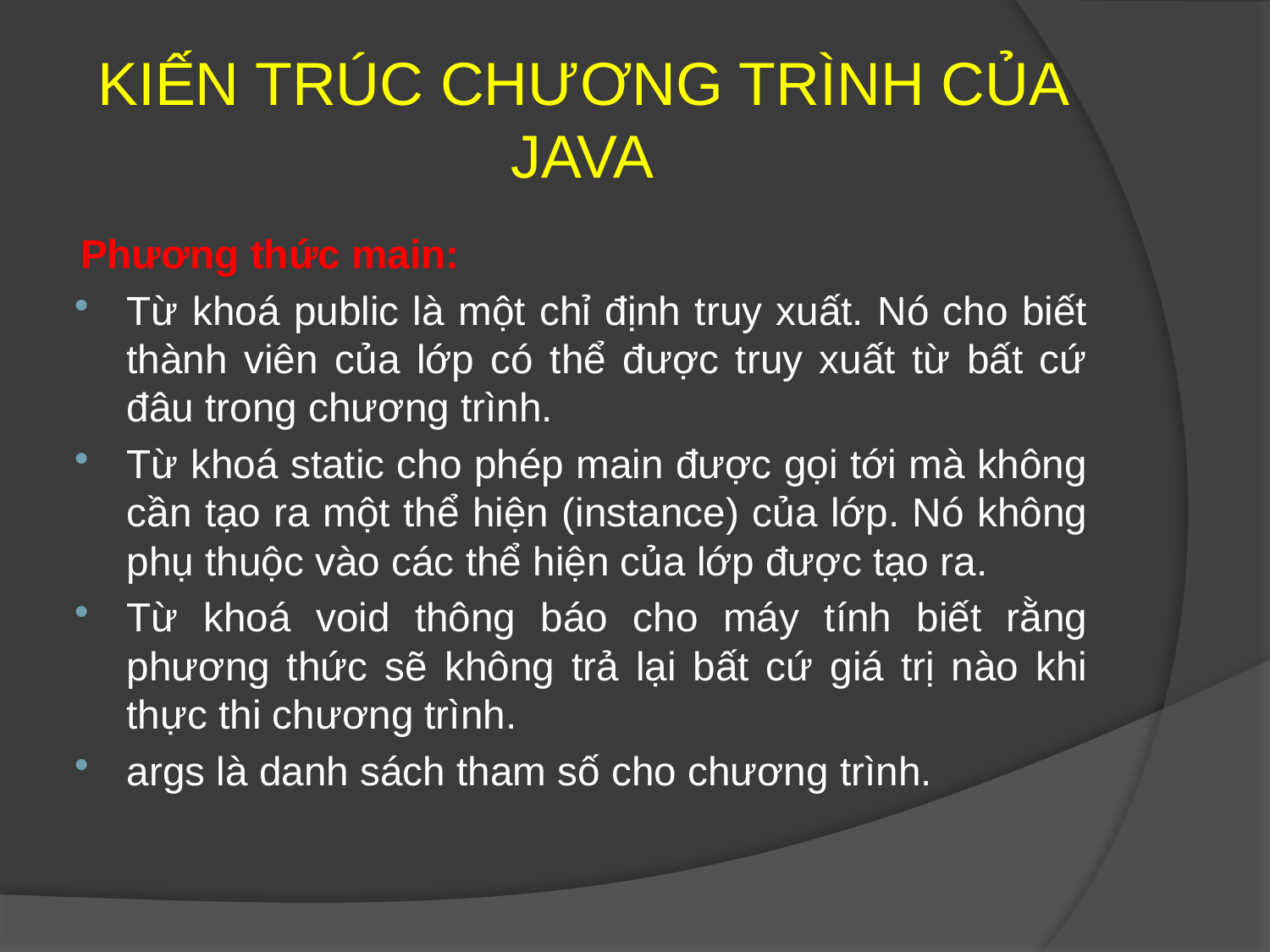

# KIẾN TRÚC CHƯƠNG TRÌNH CỦA JAVA
Phương thức main:
Từ khoá public là một chỉ định truy xuất. Nó cho biết thành viên của lớp có thể được truy xuất từ bất cứ đâu trong chương trình.
Từ khoá static cho phép main được gọi tới mà không cần tạo ra một thể hiện (instance) của lớp. Nó không phụ thuộc vào các thể hiện của lớp được tạo ra.
Từ khoá void thông báo cho máy tính biết rằng phương thức sẽ không trả lại bất cứ giá trị nào khi thực thi chương trình.
args là danh sách tham số cho chương trình.